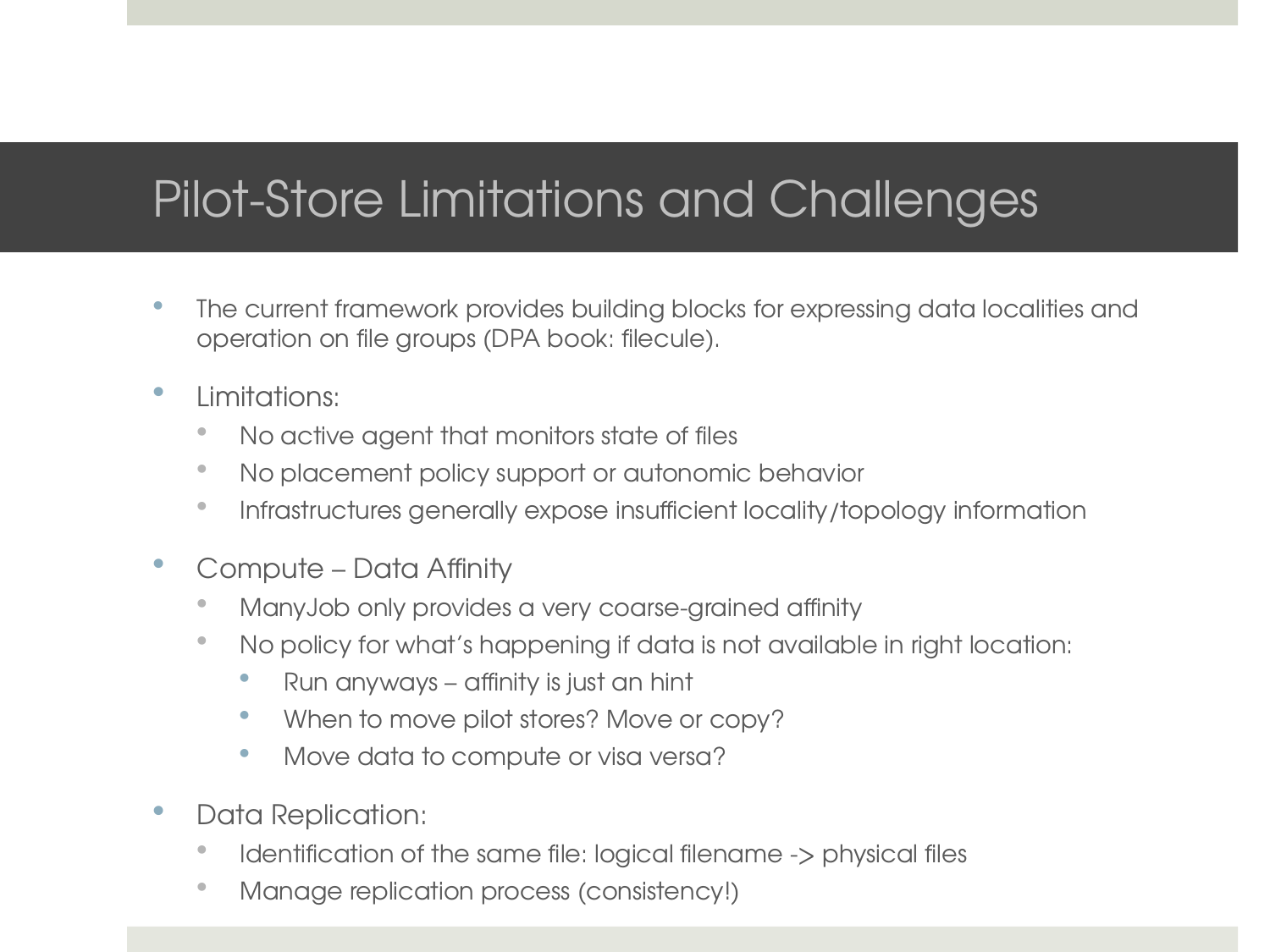

# Pilot-Store Limitations and Challenges
The current framework provides building blocks for expressing data localities and operation on file groups (DPA book: filecule).
Limitations:
No active agent that monitors state of files
No placement policy support or autonomic behavior
Infrastructures generally expose insufficient locality/topology information
Compute – Data Affinity
ManyJob only provides a very coarse-grained affinity
No policy for what’s happening if data is not available in right location:
Run anyways – affinity is just an hint
When to move pilot stores? Move or copy?
Move data to compute or visa versa?
Data Replication:
Identification of the same file: logical filename -> physical files
Manage replication process (consistency!)